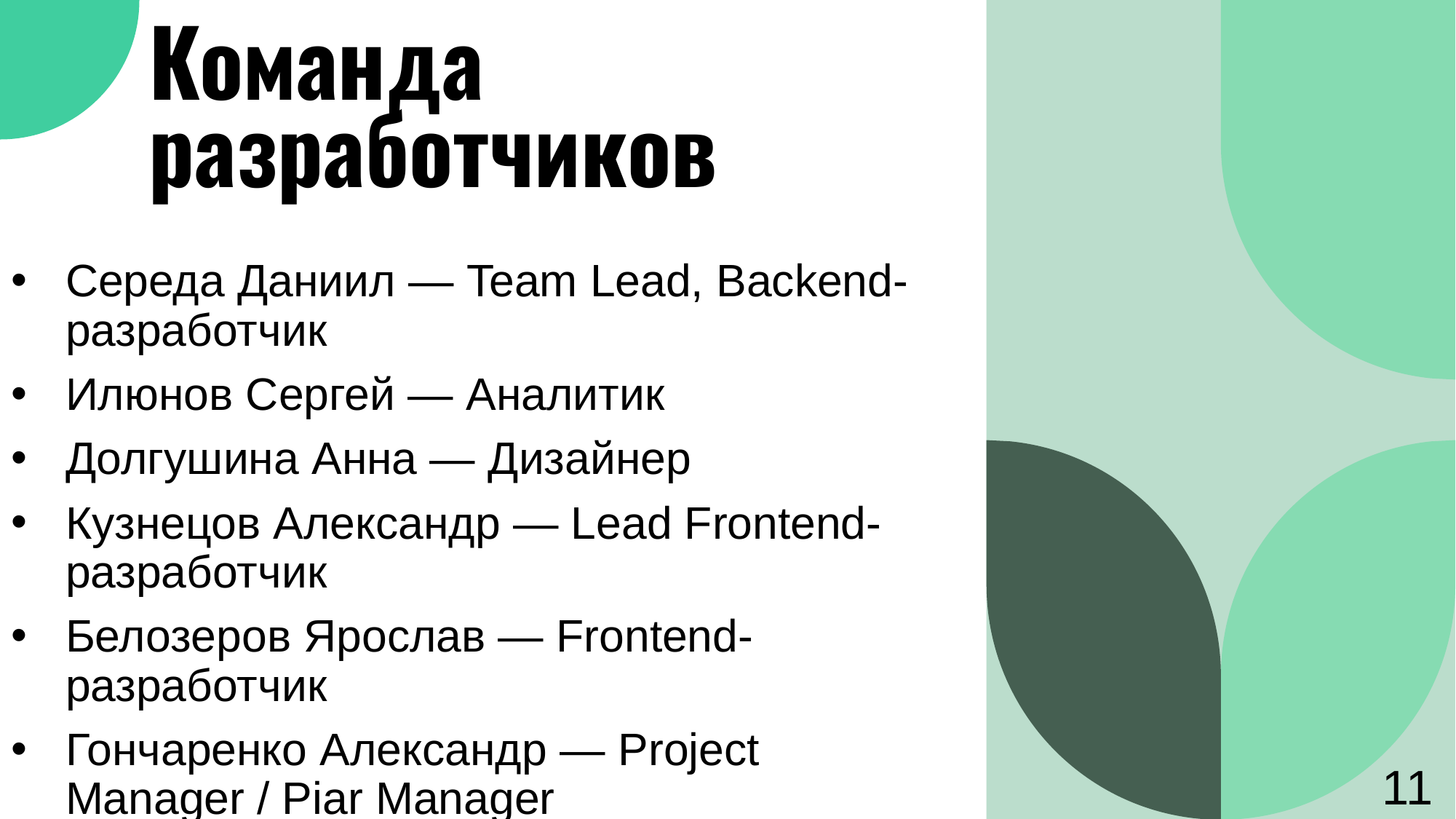

# Команда разработчиков
Середа Даниил — Team Lead, Backend-разработчик
Илюнов Сергей — Аналитик
Долгушина Анна — Дизайнер
Кузнецов Александр — Lead Frontend-разработчик
Белозеров Ярослав — Frontend-разработчик
Гончаренко Александр — Project Manager / Piar Manager
11